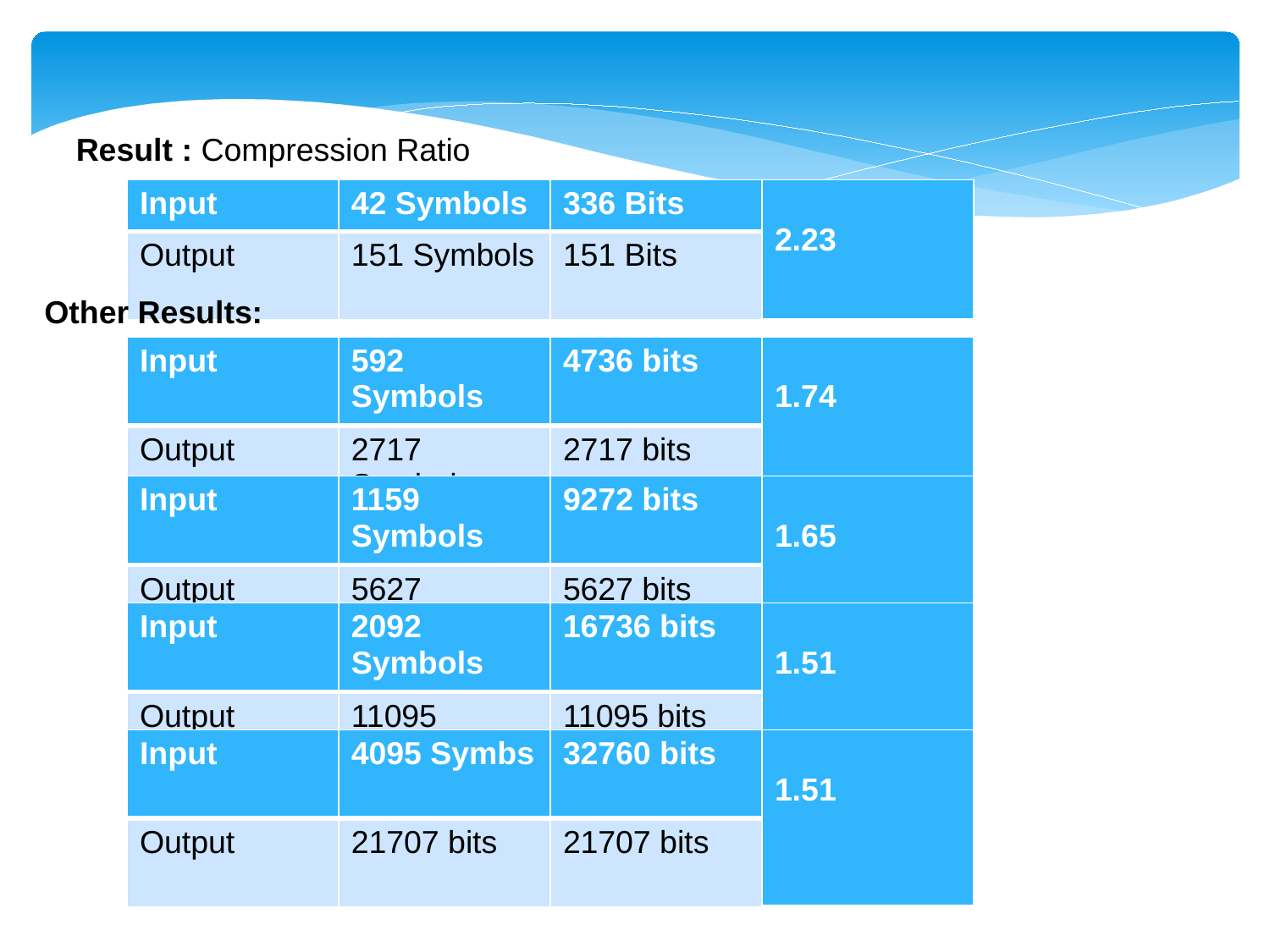

Result : Compression Ratio

| Input | 42 Symbols | 336 Bits | 2.23 |
| --- | --- | --- | --- |
| Output | 151 Symbols | 151 Bits |  |
Other Results:
| Input | 592 Symbols | 4736 bits | 1.74 |
| --- | --- | --- | --- |
| Output | 2717 Symbols | 2717 bits |  |
| Input | 1159 Symbols | 9272 bits | 1.65 |
| --- | --- | --- | --- |
| Output | 5627 Symbols | 5627 bits |  |
| Input | 2092 Symbols | 16736 bits | 1.51 |
| --- | --- | --- | --- |
| Output | 11095 Symbs | 11095 bits |  |
| Input | 4095 Symbs | 32760 bits | 1.51 |
| --- | --- | --- | --- |
| Output | 21707 bits | 21707 bits |  |